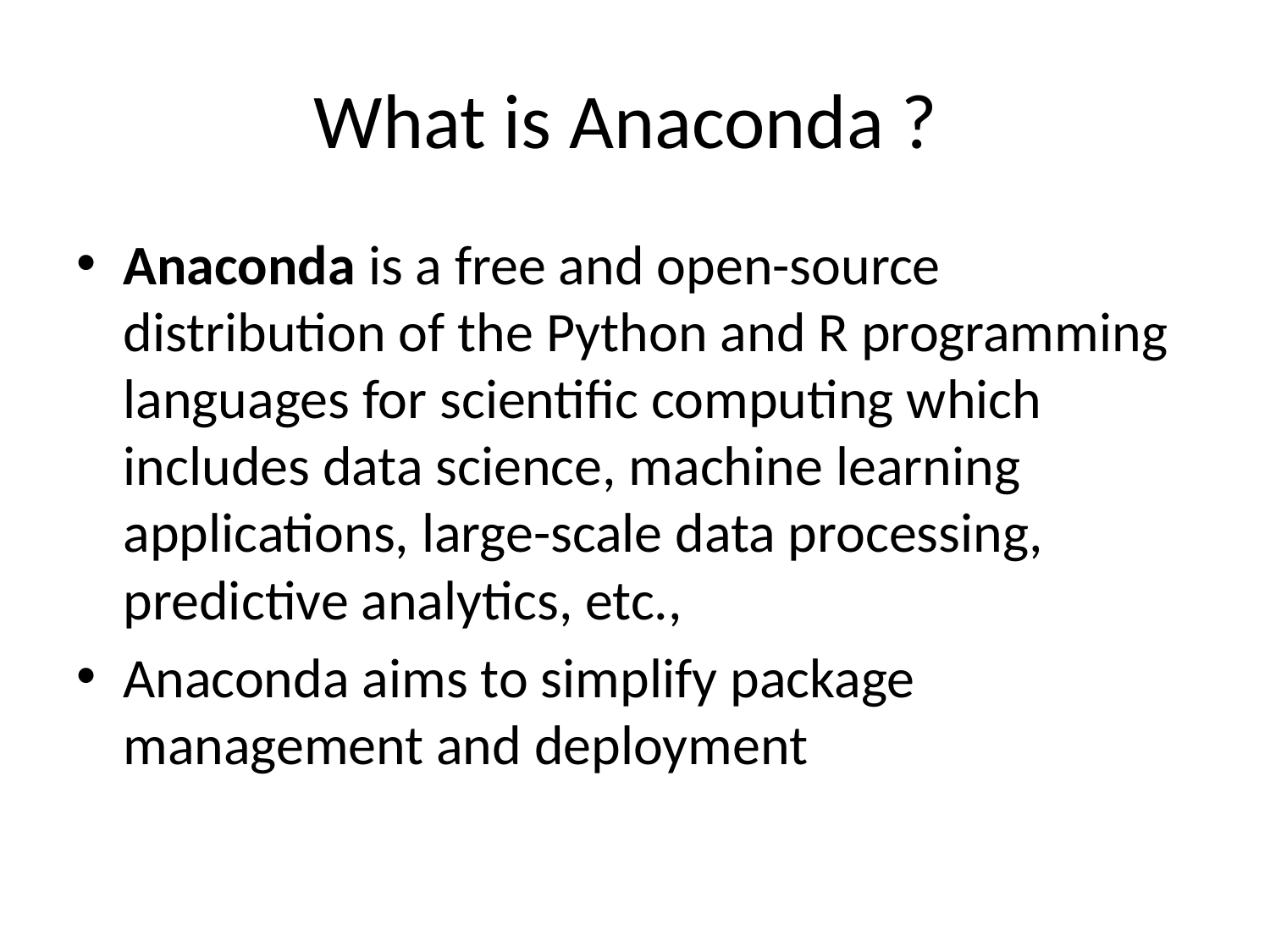

# What is Anaconda ?
Anaconda is a free and open-source distribution of the Python and R programming languages for scientific computing which includes data science, machine learning applications, large-scale data processing, predictive analytics, etc.,
Anaconda aims to simplify package management and deployment